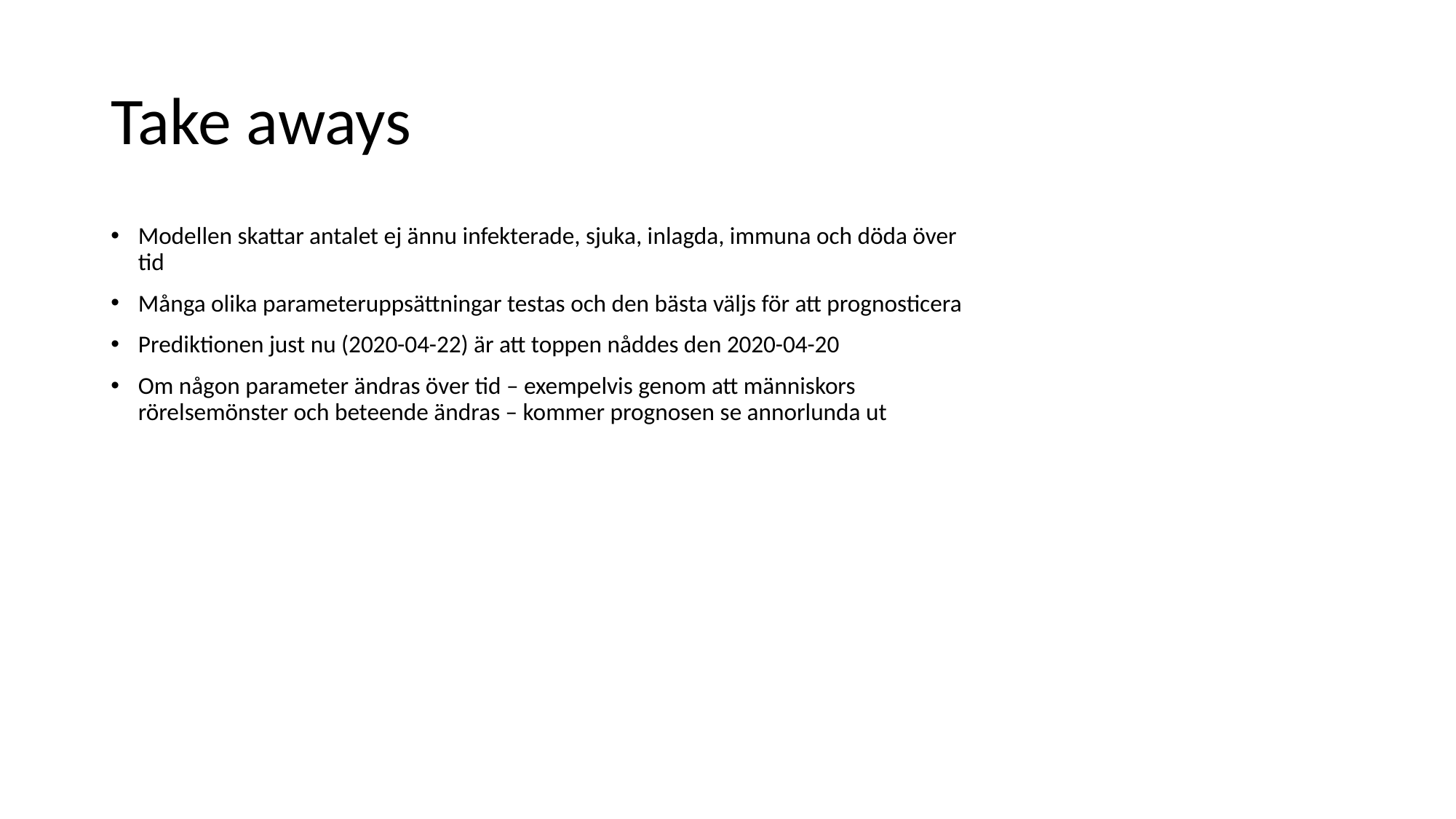

# Take aways
Modellen skattar antalet ej ännu infekterade, sjuka, inlagda, immuna och döda över tid
Många olika parameteruppsättningar testas och den bästa väljs för att prognosticera
Prediktionen just nu (2020-04-22) är att toppen nåddes den 2020-04-20
Om någon parameter ändras över tid – exempelvis genom att människors rörelsemönster och beteende ändras – kommer prognosen se annorlunda ut